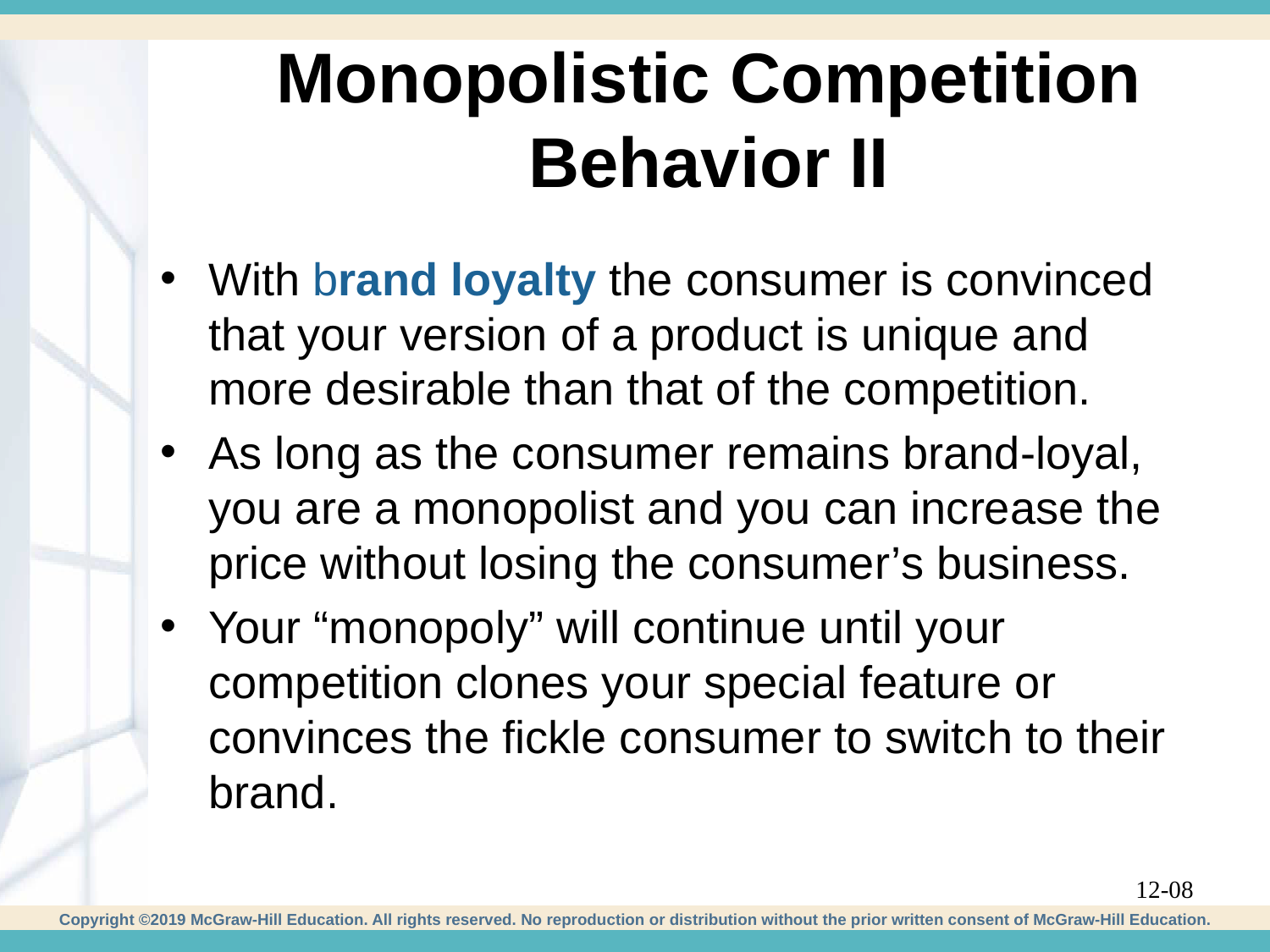

# Monopolistic Competition Behavior II
With brand loyalty the consumer is convinced that your version of a product is unique and more desirable than that of the competition.
As long as the consumer remains brand-loyal, you are a monopolist and you can increase the price without losing the consumer’s business.
Your “monopoly” will continue until your competition clones your special feature or convinces the fickle consumer to switch to their brand.
12-08